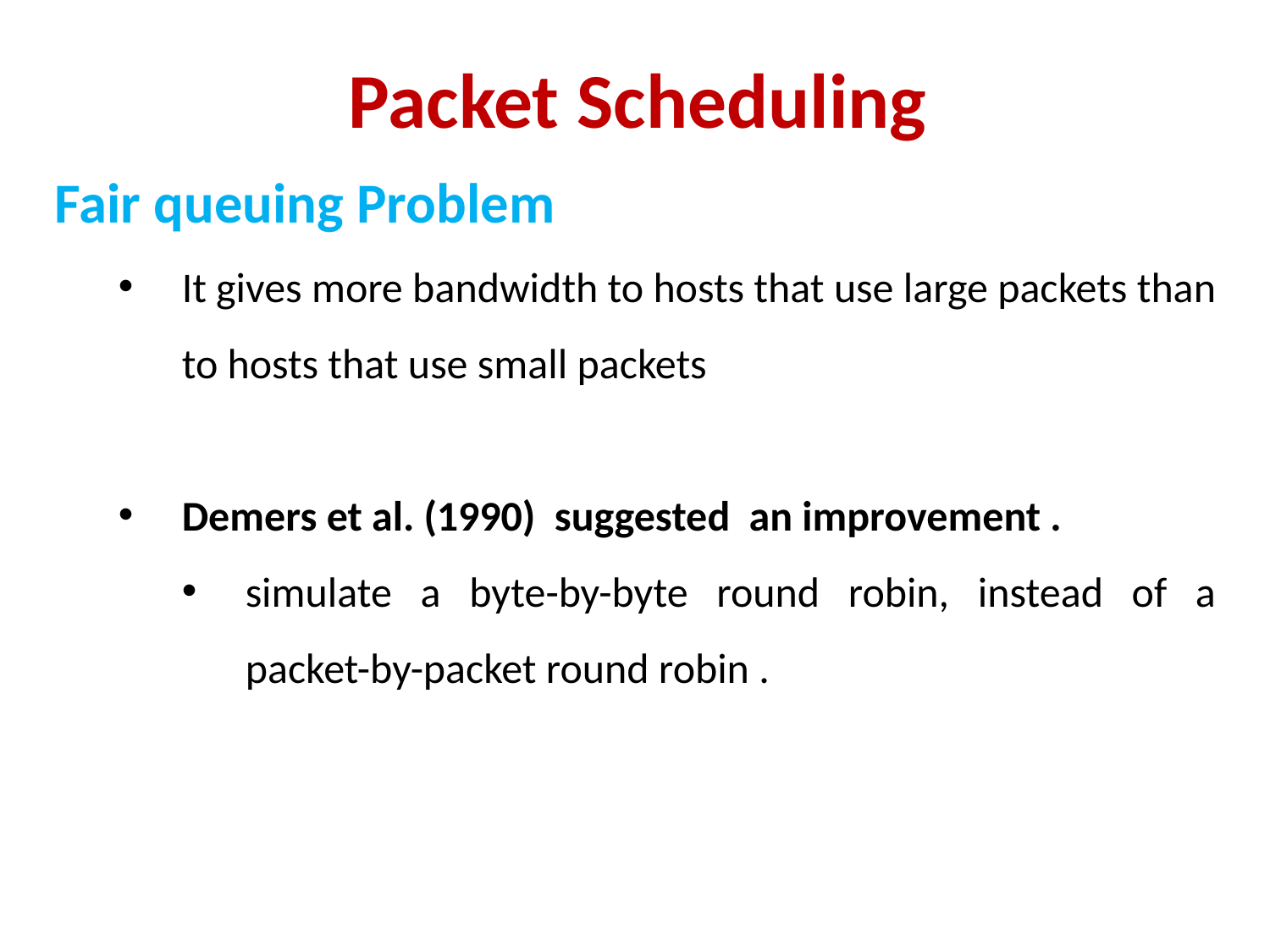

# Packet Scheduling
Fair queuing Problem
It gives more bandwidth to hosts that use large packets than to hosts that use small packets

Demers et al. (1990)  suggested  an improvement .
simulate a byte-by-byte round robin, instead of a packet-by-packet round robin .